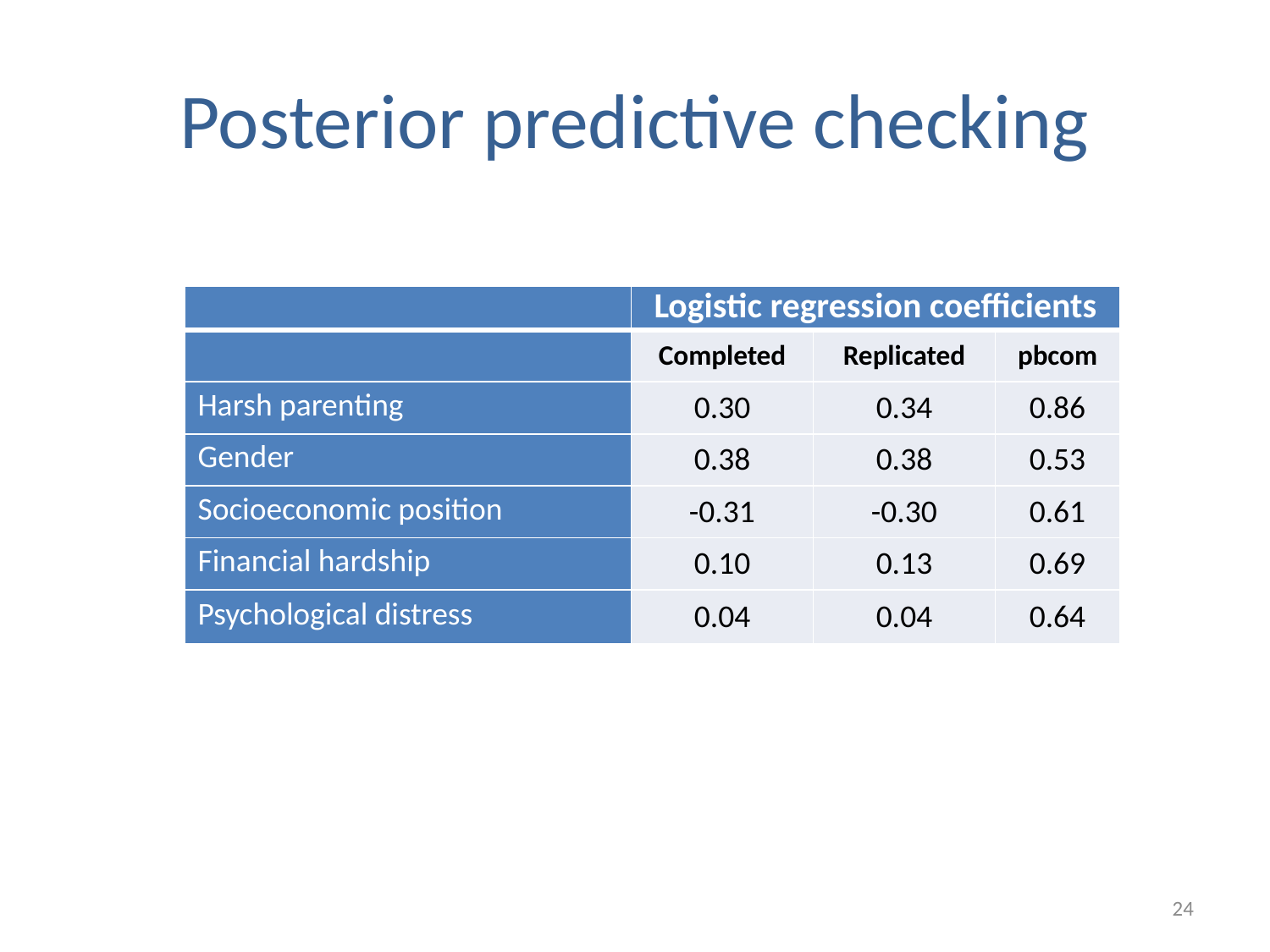

# Posterior predictive checking
|  | Logistic regression coefficients |  |  |
| --- | --- | --- | --- |
|  | Completed | Replicated | pbcom |
| Harsh parenting | 0.30 | 0.34 | 0.86 |
| Gender | 0.38 | 0.38 | 0.53 |
| Socioeconomic position | -0.31 | -0.30 | 0.61 |
| Financial hardship | 0.10 | 0.13 | 0.69 |
| Psychological distress | 0.04 | 0.04 | 0.64 |
24